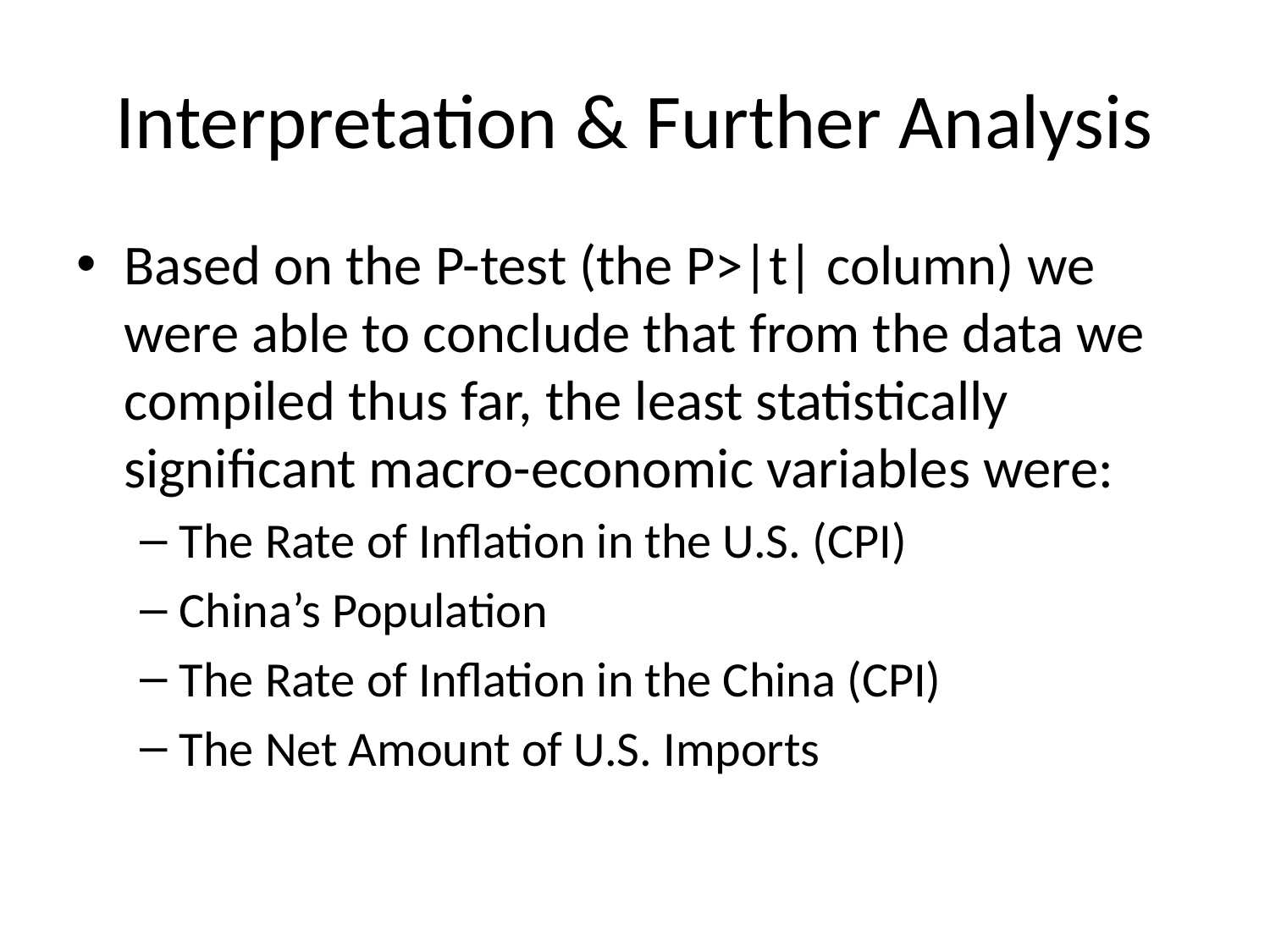

# Interpretation & Further Analysis
Based on the P-test (the P>|t| column) we were able to conclude that from the data we compiled thus far, the least statistically significant macro-economic variables were:
The Rate of Inflation in the U.S. (CPI)
China’s Population
The Rate of Inflation in the China (CPI)
The Net Amount of U.S. Imports